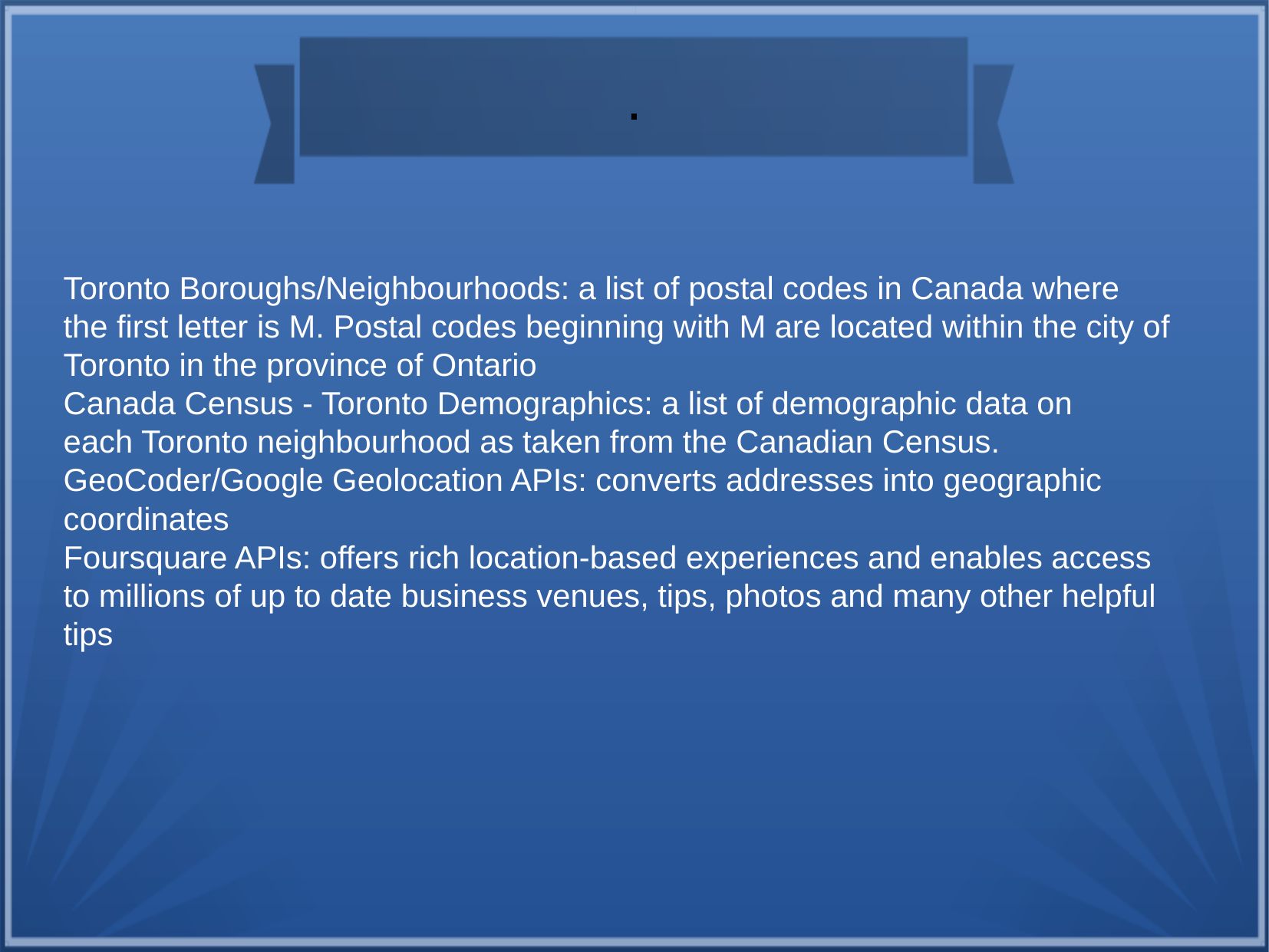

.

Toronto Boroughs/Neighbourhoods: a list of postal codes in Canada where
the first letter is M. Postal codes beginning with M are located within the city of
Toronto in the province of Ontario
Canada Census - Toronto Demographics: a list of demographic data on
each Toronto neighbourhood as taken from the Canadian Census.
GeoCoder/Google Geolocation APIs: converts addresses into geographic
coordinates
Foursquare APIs: offers rich location-based experiences and enables access
to millions of up to date business venues, tips, photos and many other helpful
tips